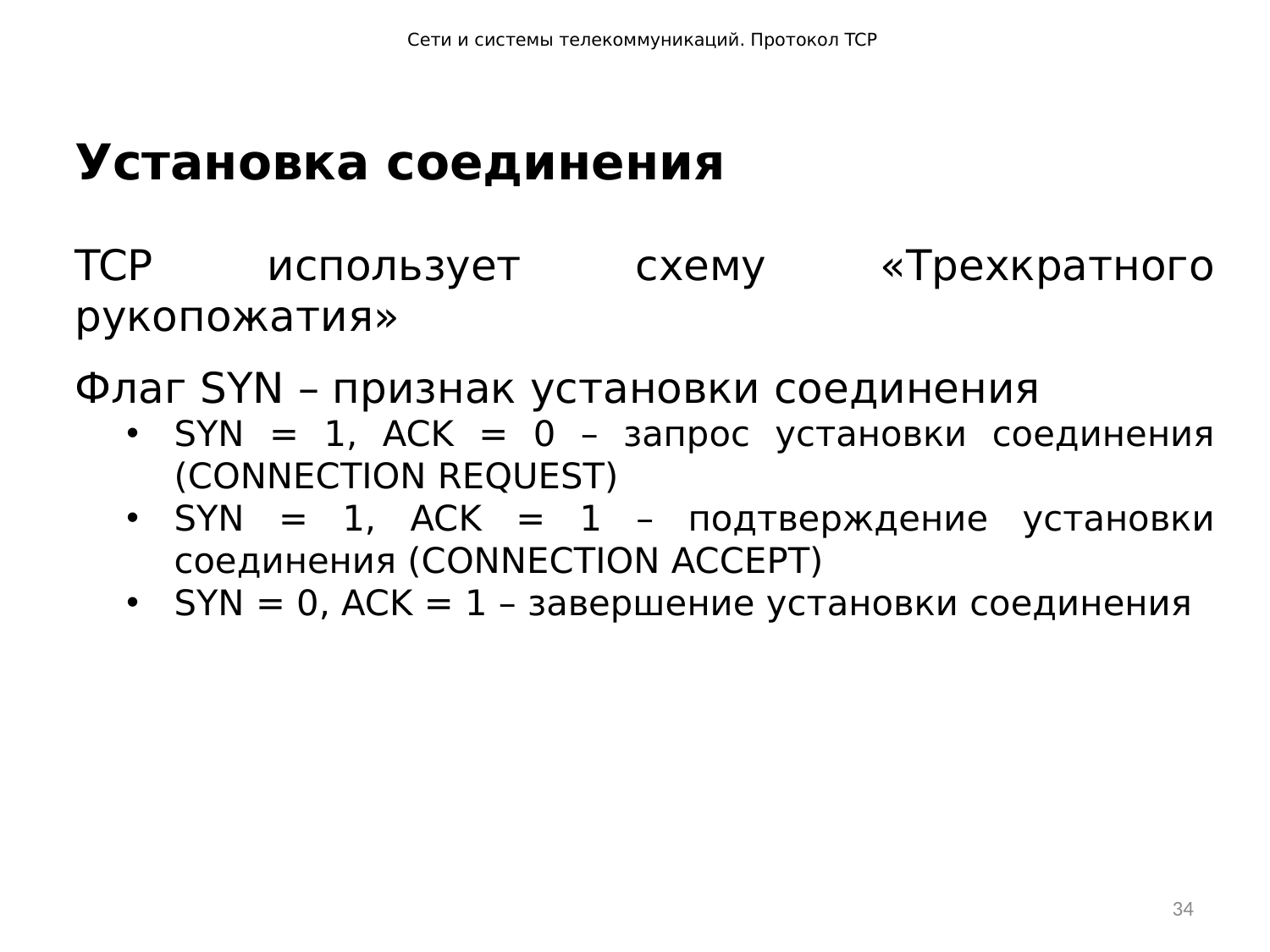

Сети и системы телекоммуникаций. Протокол TCP
Установка соединения
TCP использует схему «Трехкратного рукопожатия»
Флаг SYN – признак установки соединения
SYN = 1, ACK = 0 – запрос установки соединения (CONNECTION REQUEST)
SYN = 1, ACK = 1 – подтверждение установки соединения (CONNECTION ACCEPT)
SYN = 0, ACK = 1 – завершение установки соединения
34